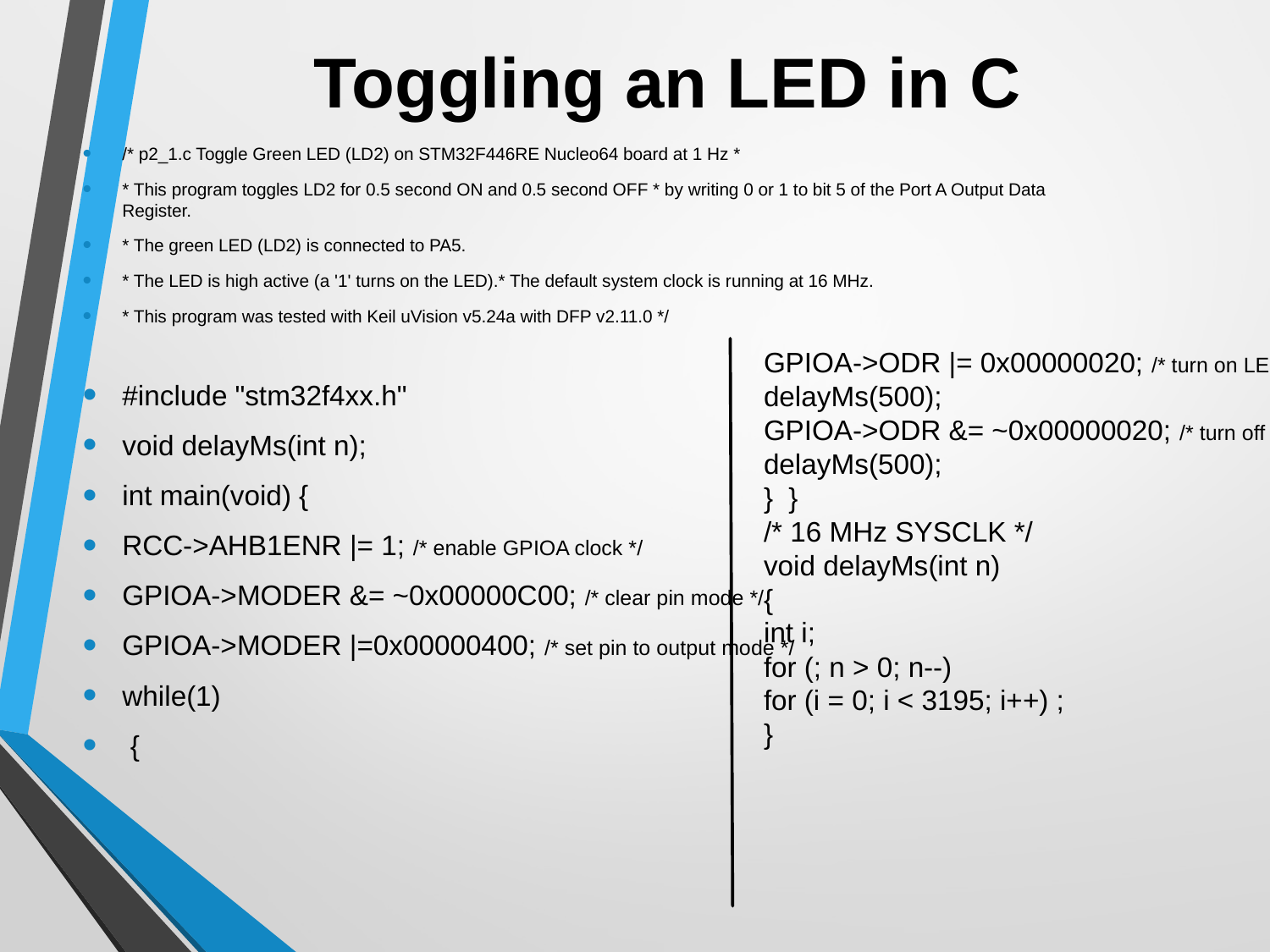

# Toggling an LED in C
/* p2_1.c Toggle Green LED (LD2) on STM32F446RE Nucleo64 board at 1 Hz *
* This program toggles LD2 for 0.5 second ON and 0.5 second OFF * by writing 0 or 1 to bit 5 of the Port A Output Data Register.
* The green LED (LD2) is connected to PA5.
* The LED is high active (a '1' turns on the LED).* The default system clock is running at 16 MHz.
* This program was tested with Keil uVision v5.24a with DFP v2.11.0 */

#include "stm32f4xx.h"
void delayMs(int n);
int main(void) {
RCC->AHB1ENR |= 1; /* enable GPIOA clock */
GPIOA->MODER &= ~0x00000C00; /* clear pin mode */
GPIOA->MODER |=0x00000400; /* set pin to output mode */
while(1)
 {
GPIOA->ODR |= 0x00000020; /* turn on LED */
delayMs(500);
GPIOA->ODR &= ~0x00000020; /* turn off LED */
delayMs(500);
}  }
/* 16 MHz SYSCLK */
void delayMs(int n)
{
int i;
for (; n > 0; n--)
for (i = 0; i < 3195; i++) ;
}